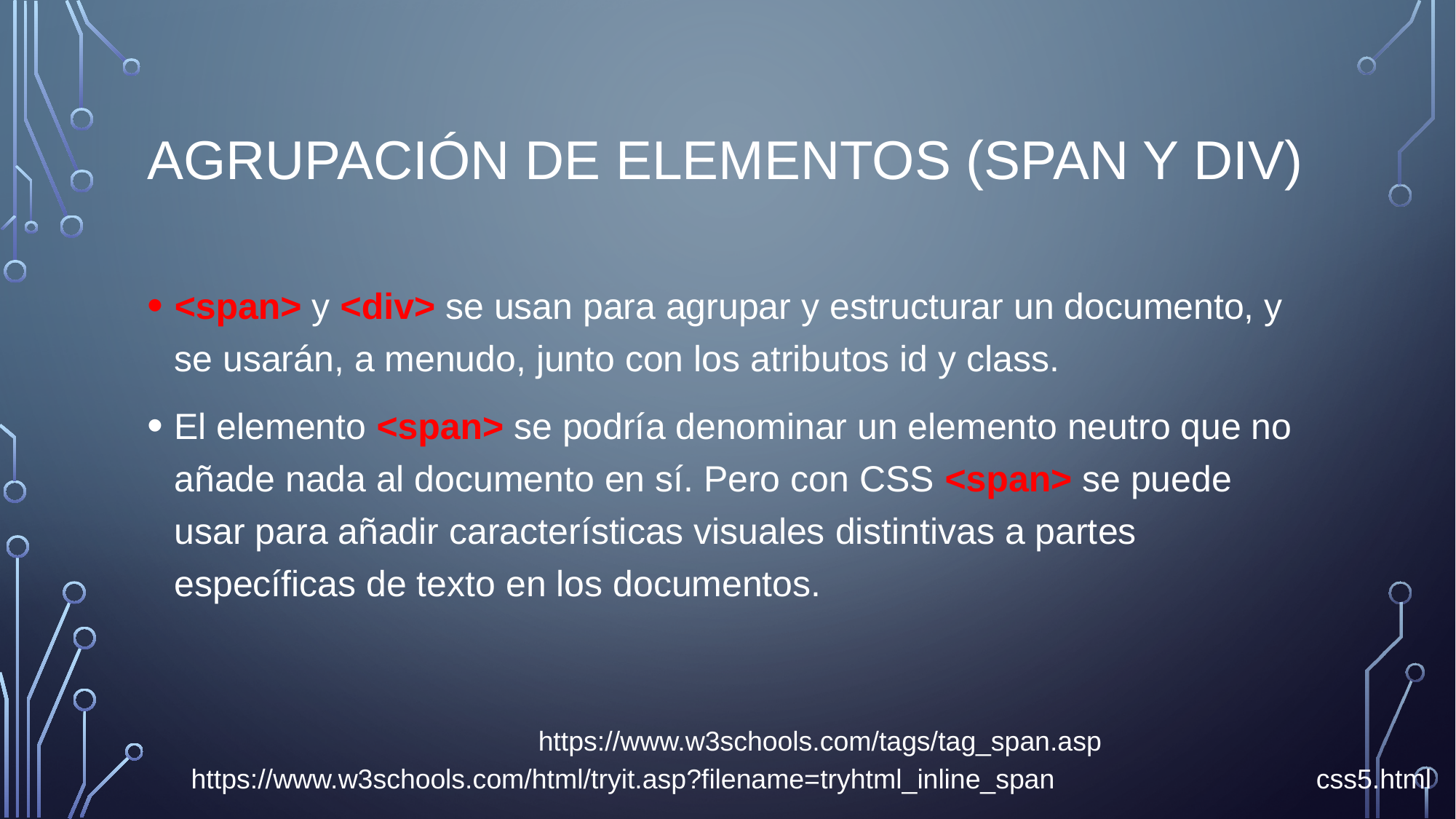

# Agrupación de elementos (span y div)
<span> y <div> se usan para agrupar y estructurar un documento, y se usarán, a menudo, junto con los atributos id y class.
El elemento <span> se podría denominar un elemento neutro que no añade nada al documento en sí. Pero con CSS <span> se puede usar para añadir características visuales distintivas a partes específicas de texto en los documentos.
https://www.w3schools.com/tags/tag_span.asp
https://www.w3schools.com/html/tryit.asp?filename=tryhtml_inline_span
css5.html